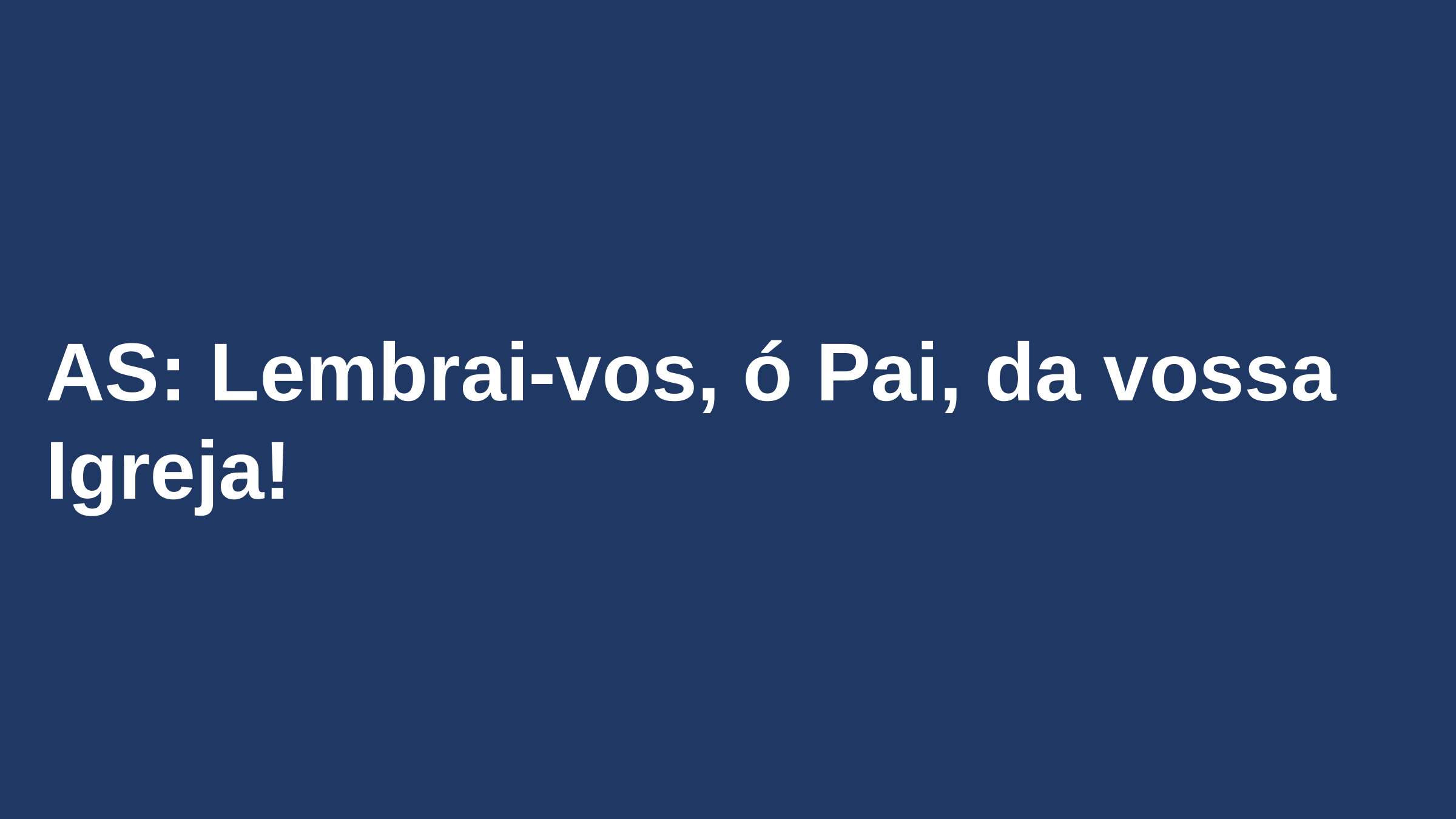

AS: Lembrai-vos, ó Pai, da vossa Igreja!